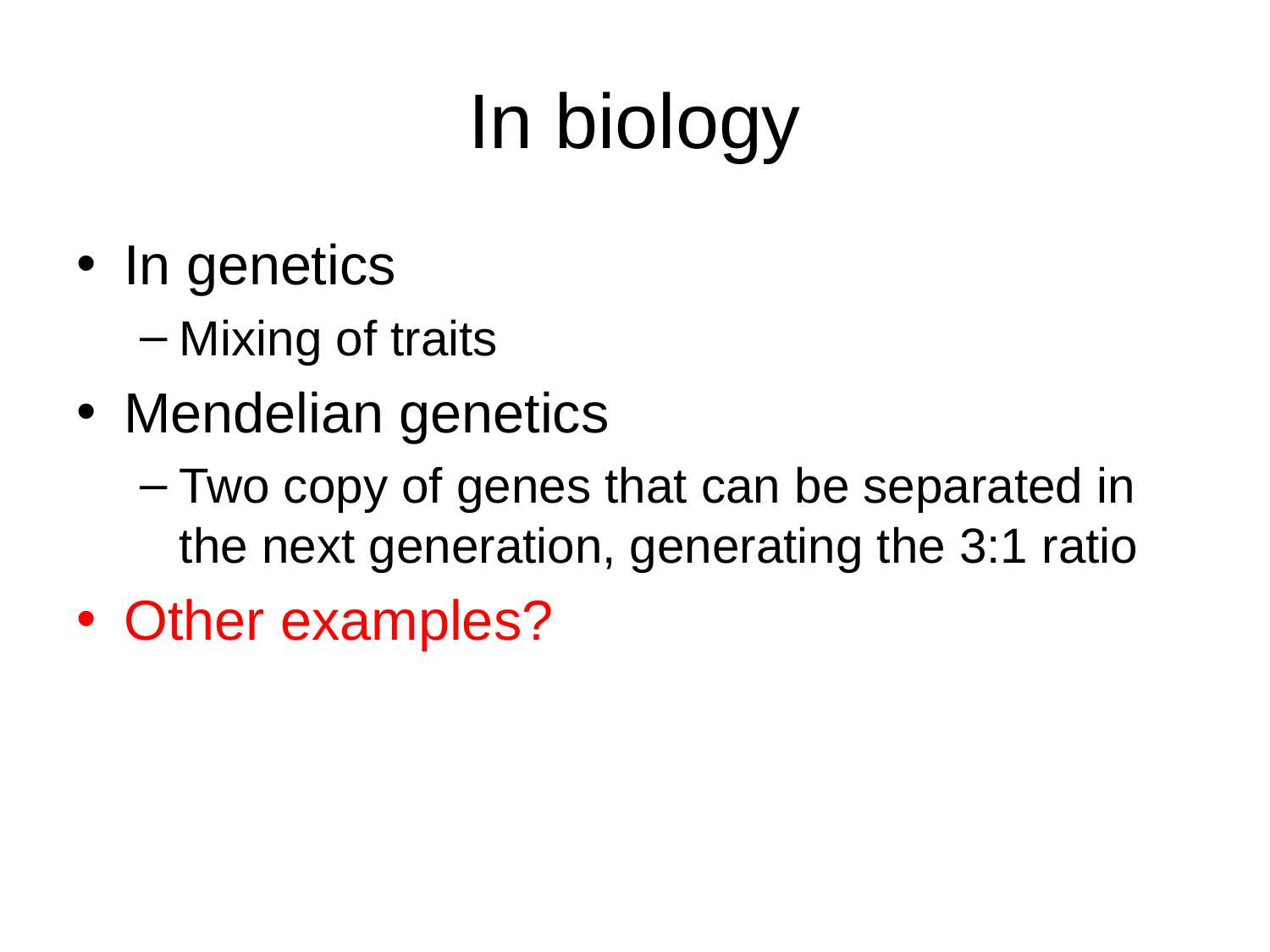

# In biology
In genetics
Mixing of traits
Mendelian genetics
Two copy of genes that can be separated in the next generation, generating the 3:1 ratio
Other examples?